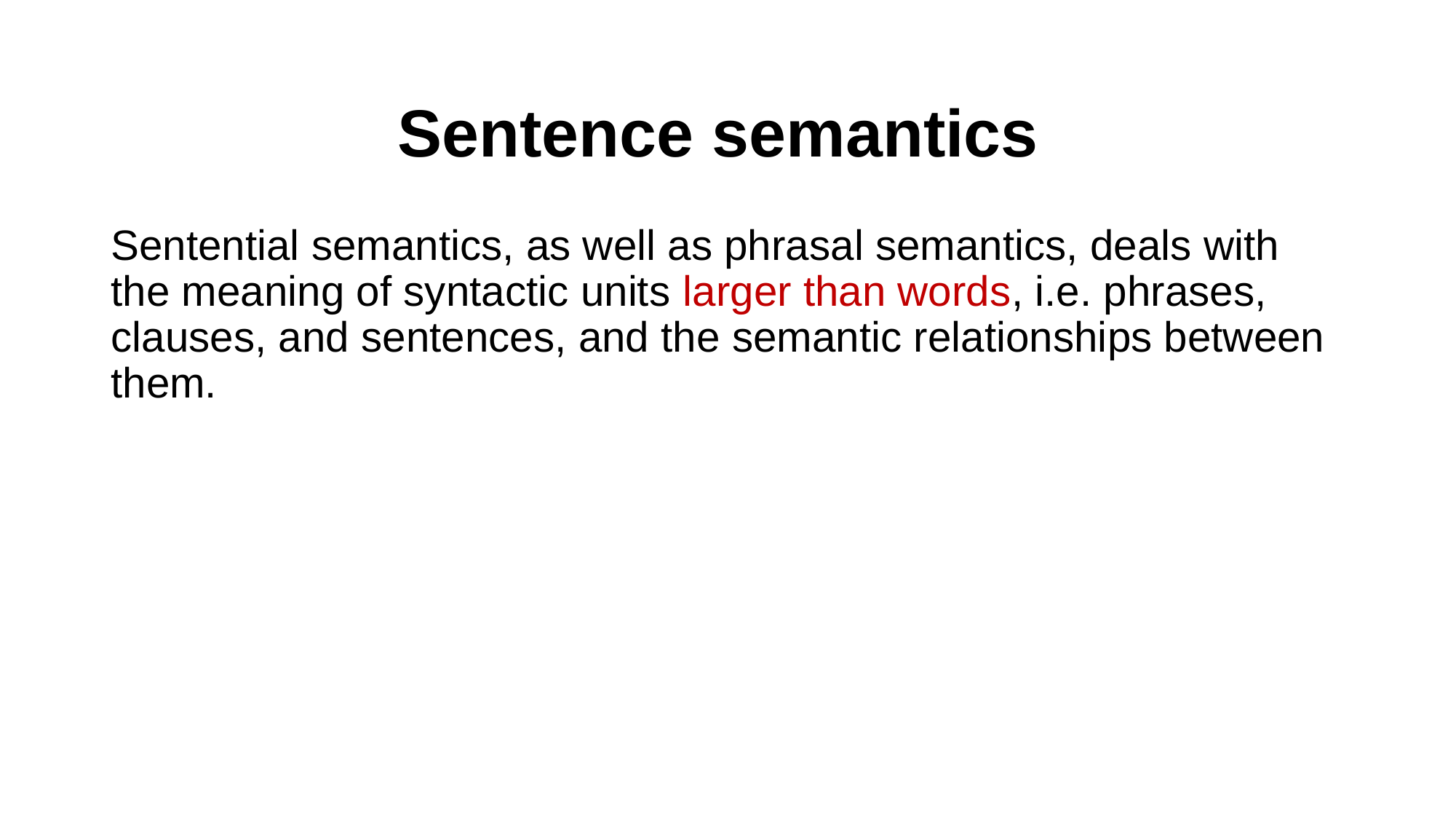

# Sentence semantics
Sentential semantics, as well as phrasal semantics, deals with the meaning of syntactic units larger than words, i.e. phrases, clauses, and sentences, and the semantic relationships between them.